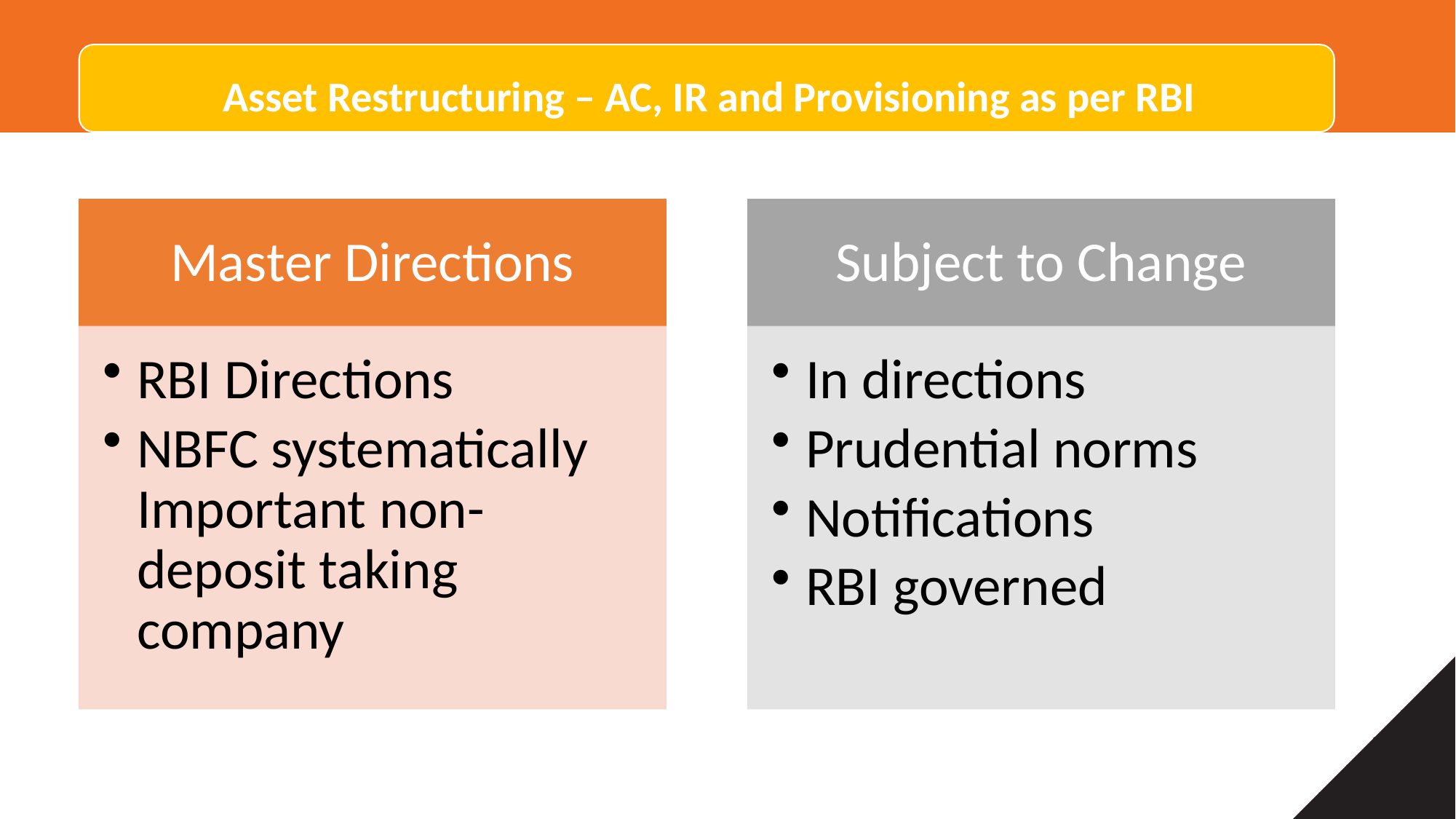

Asset Restructuring – AC, IR and Provisioning as per RBI
Master Directions
RBI Directions
NBFC systematically Important non-deposit taking company
Subject to Change
In directions
Prudential norms
Notifications
RBI governed